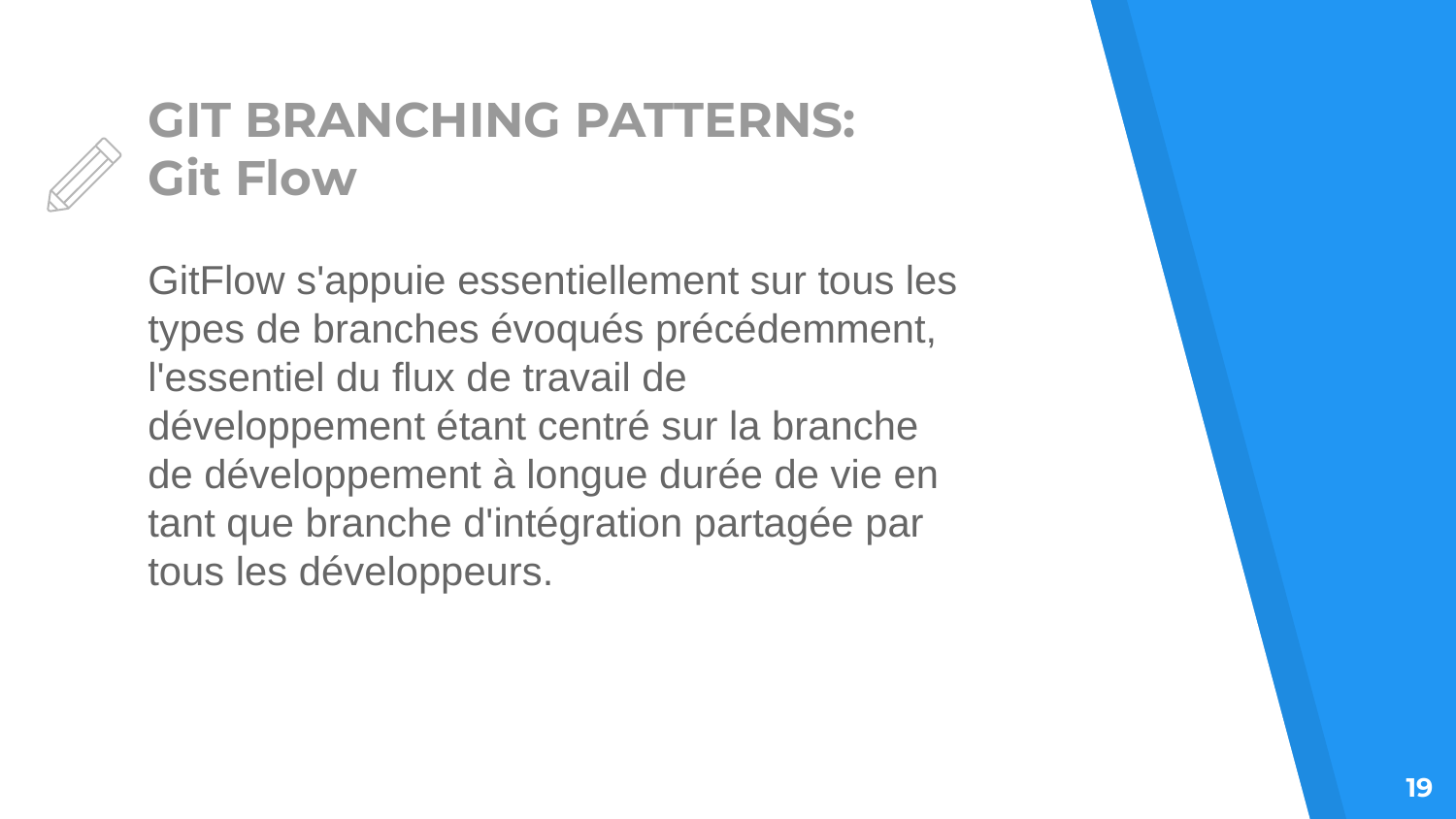

# GIT BRANCHING PATTERNS:
Git Flow
GitFlow s'appuie essentiellement sur tous les types de branches évoqués précédemment, l'essentiel du flux de travail de développement étant centré sur la branche de développement à longue durée de vie en tant que branche d'intégration partagée par tous les développeurs.
19